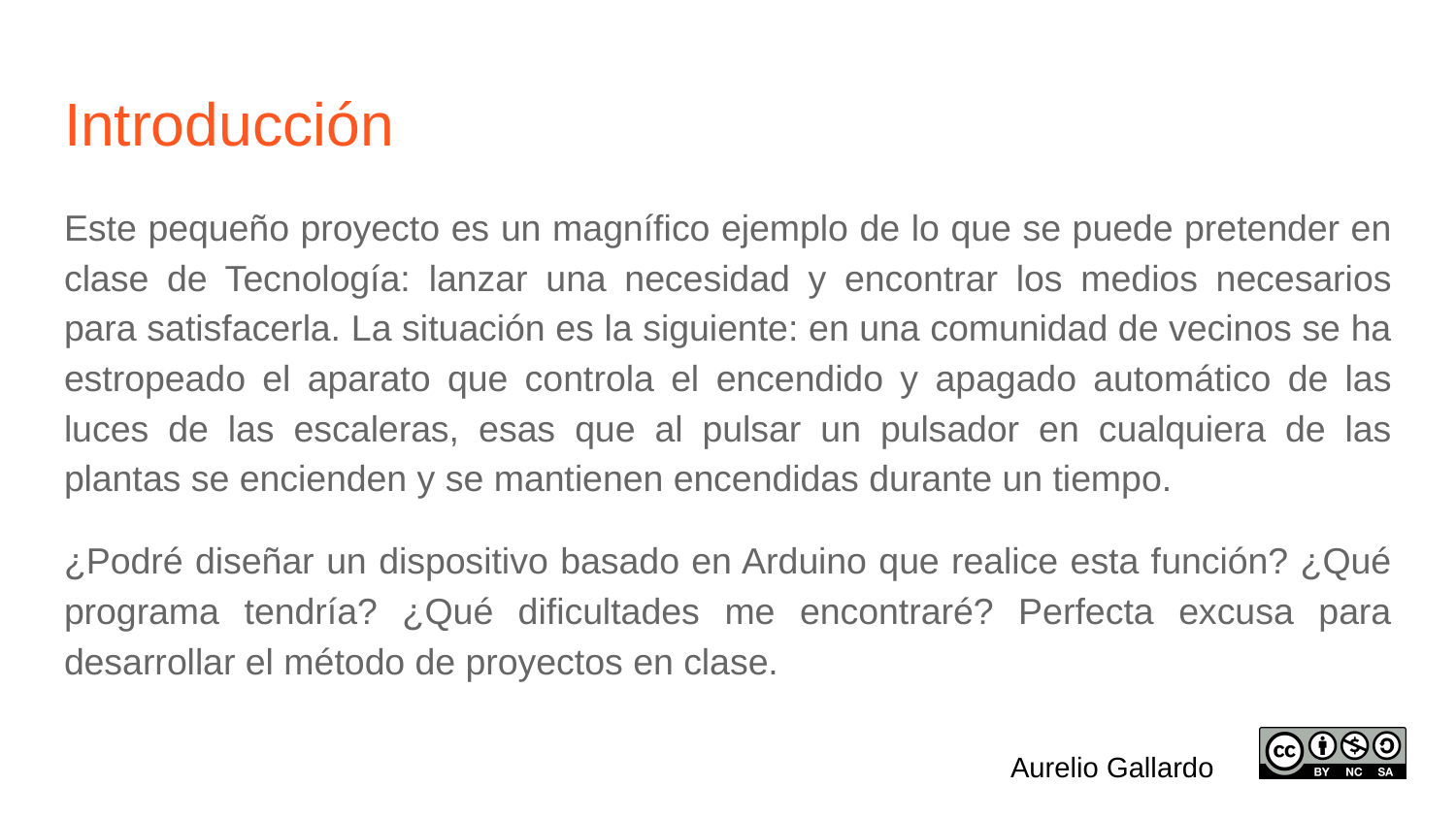

# Introducción
Este pequeño proyecto es un magnífico ejemplo de lo que se puede pretender en clase de Tecnología: lanzar una necesidad y encontrar los medios necesarios para satisfacerla. La situación es la siguiente: en una comunidad de vecinos se ha estropeado el aparato que controla el encendido y apagado automático de las luces de las escaleras, esas que al pulsar un pulsador en cualquiera de las plantas se encienden y se mantienen encendidas durante un tiempo.
¿Podré diseñar un dispositivo basado en Arduino que realice esta función? ¿Qué programa tendría? ¿Qué dificultades me encontraré? Perfecta excusa para desarrollar el método de proyectos en clase.